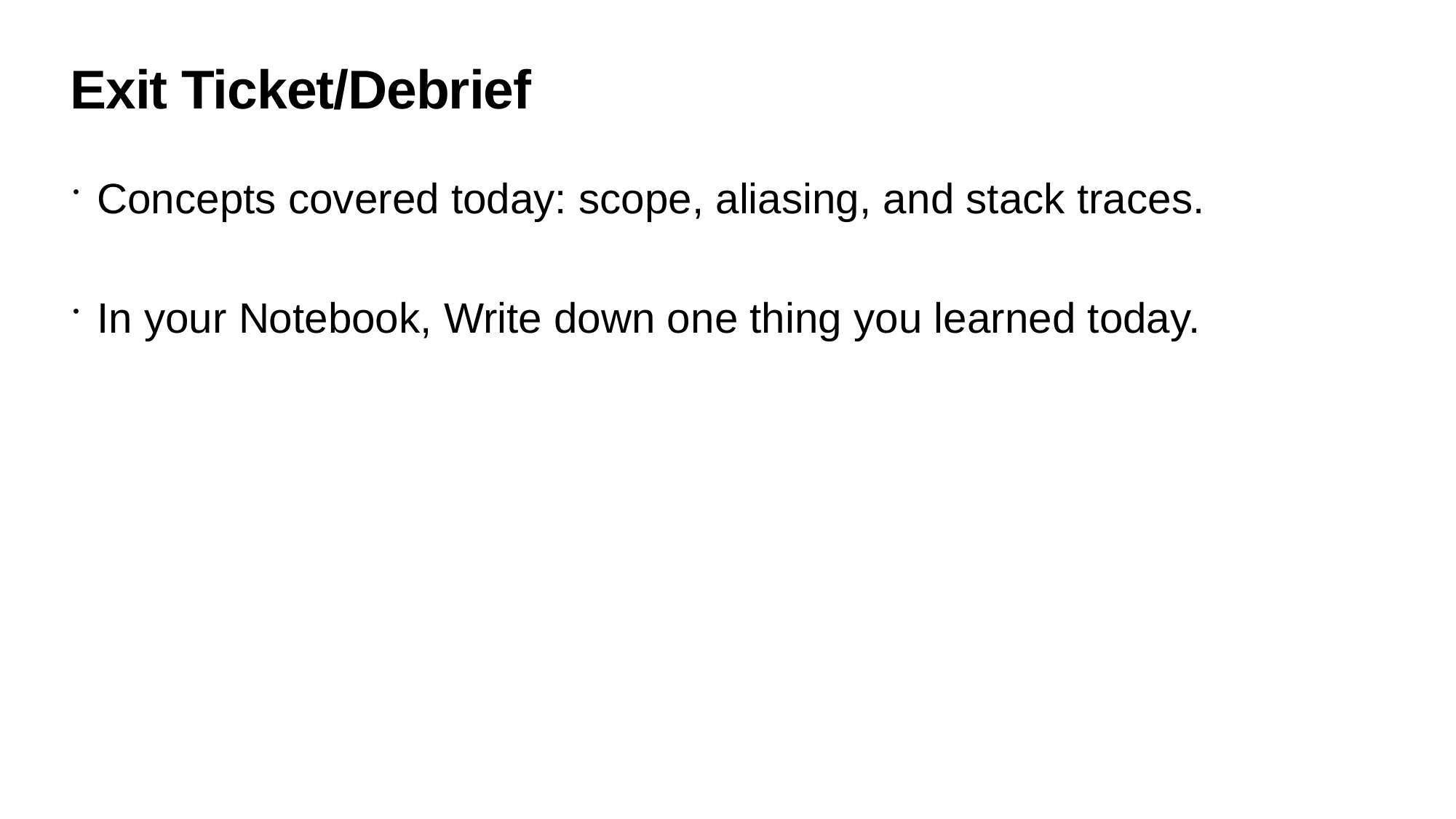

# Exit Ticket/Debrief
Concepts covered today: scope, aliasing, and stack traces.

In your Notebook, Write down one thing you learned today.